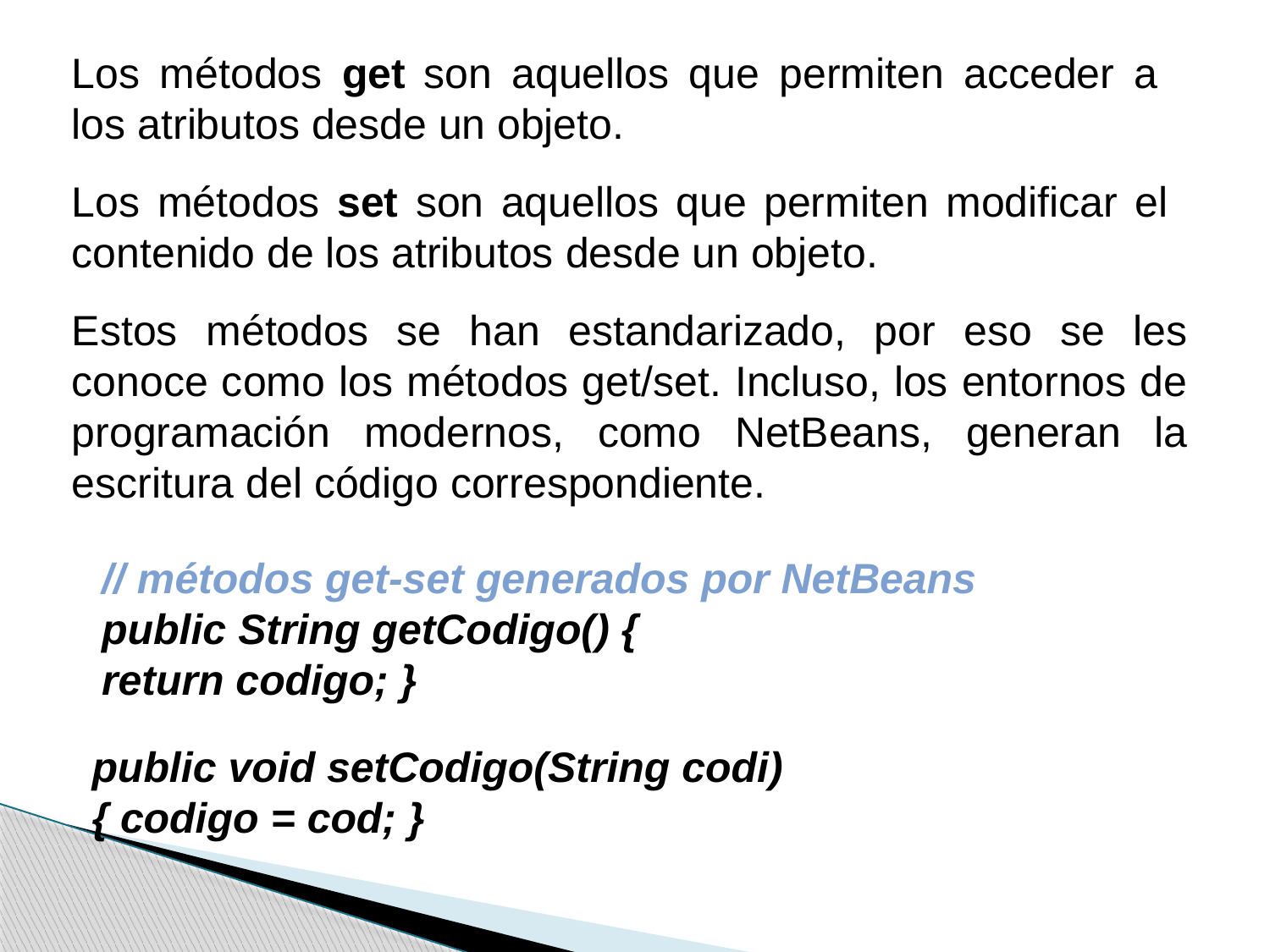

Los métodos get son aquellos que permiten acceder a los atributos desde un objeto.
Los métodos set son aquellos que permiten modificar el contenido de los atributos desde un objeto.
Estos métodos se han estandarizado, por eso se les conoce como los métodos get/set. Incluso, los entornos de programación modernos, como NetBeans, generan la escritura del código correspondiente.
// métodos get-set generados por NetBeans
public String getCodigo() {
return codigo; }
public void setCodigo(String codi)
{ codigo = cod; }